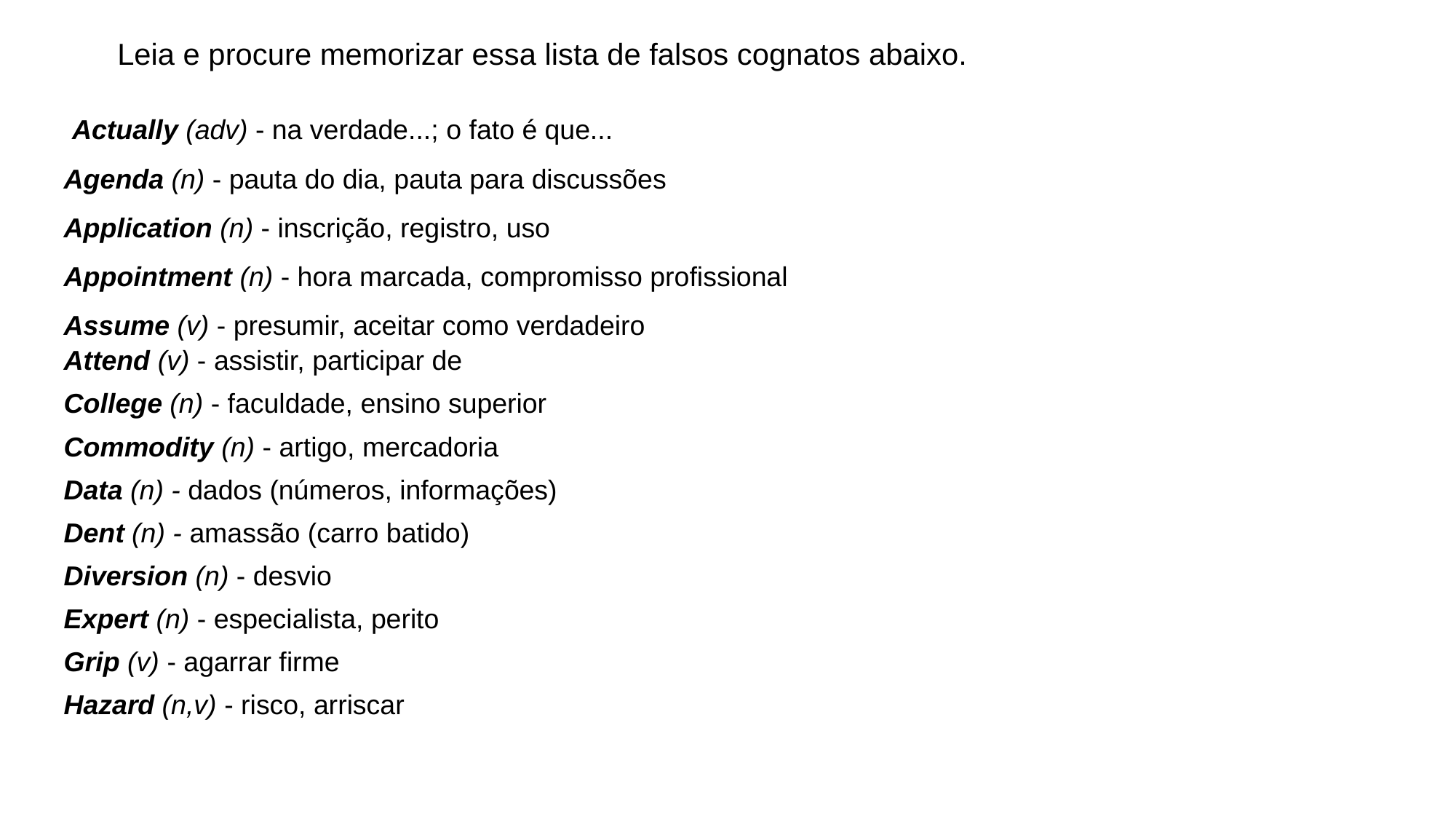

Leia e procure memorizar essa lista de falsos cognatos abaixo.
 Actually (adv) - na verdade...; o fato é que...
Agenda (n) - pauta do dia, pauta para discussões
Application (n) - inscrição, registro, uso
Appointment (n) - hora marcada, compromisso profissional
Assume (v) - presumir, aceitar como verdadeiro
Attend (v) - assistir, participar de
College (n) - faculdade, ensino superior
Commodity (n) - artigo, mercadoria
Data (n) - dados (números, informações)
Dent (n) - amassão (carro batido)
Diversion (n) - desvio
Expert (n) - especialista, perito
Grip (v) - agarrar firme
Hazard (n,v) - risco, arriscar